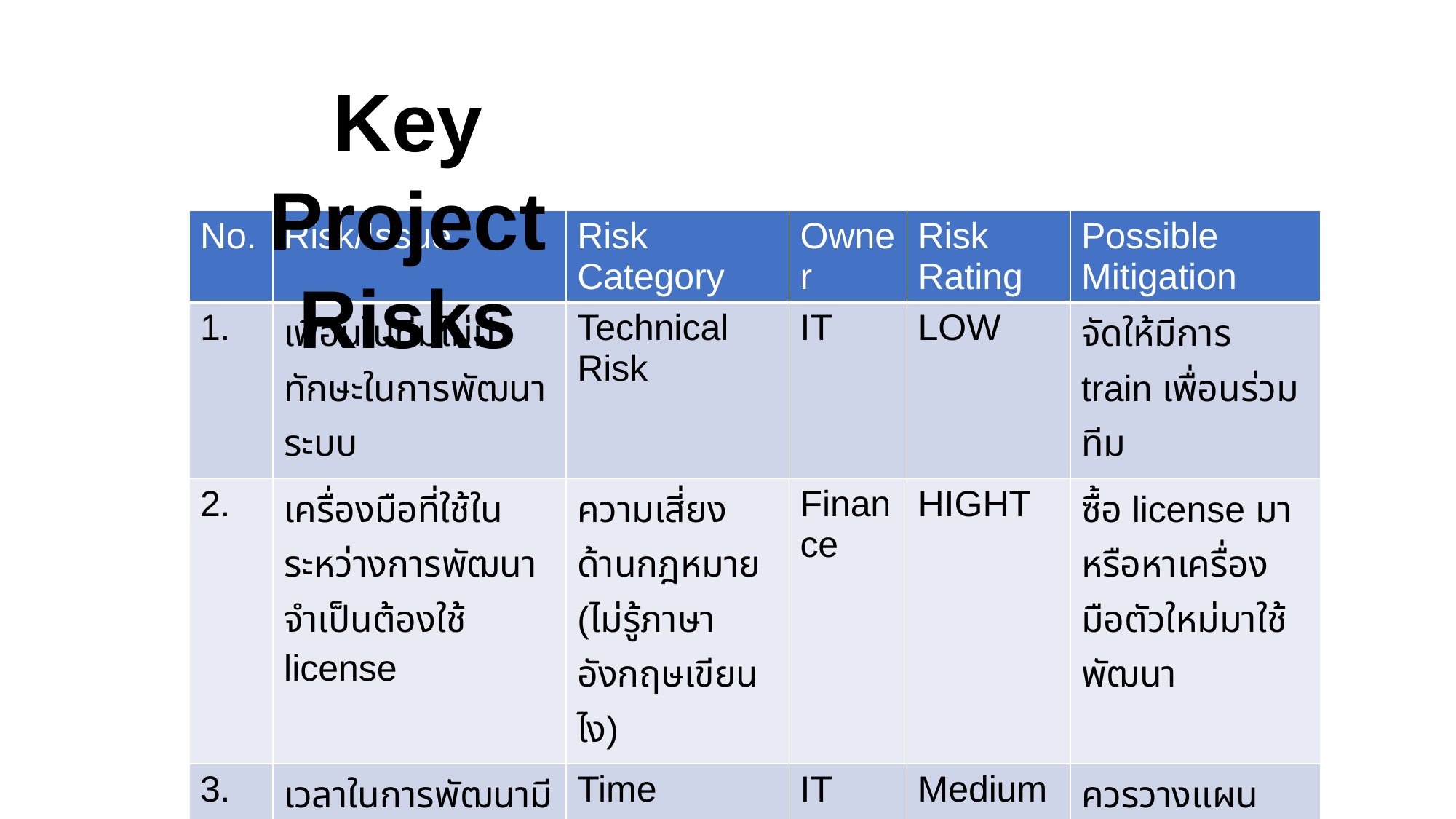

Key Project Risks
| No. | Risk/Issue | Risk Category | Owner | Risk Rating | Possible Mitigation |
| --- | --- | --- | --- | --- | --- |
| 1. | เพื่อนในทีมไม่มีทักษะในการพัฒนาระบบ | Technical Risk | IT | LOW | จัดให้มีการ train เพื่อนร่วมทีม |
| 2. | เครื่องมือที่ใช้ในระหว่างการพัฒนาจำเป็นต้องใช้ license | ความเสี่ยงด้านกฎหมาย (ไม่รู้ภาษาอังกฤษเขียนไง) | Finance | HIGHT | ซื้อ license มาหรือหาเครื่องมือตัวใหม่มาใช้พัฒนา |
| 3. | เวลาในการพัฒนามีความยืดหยุ่นสูงทำใช้ให้เวลาในการพัฒนาไม่ตรงกับที่วางแผนไว้ | Time | IT | Medium | ควรวางแผนการพัฒนาให้ดีเผื่อเวลาไว้ |